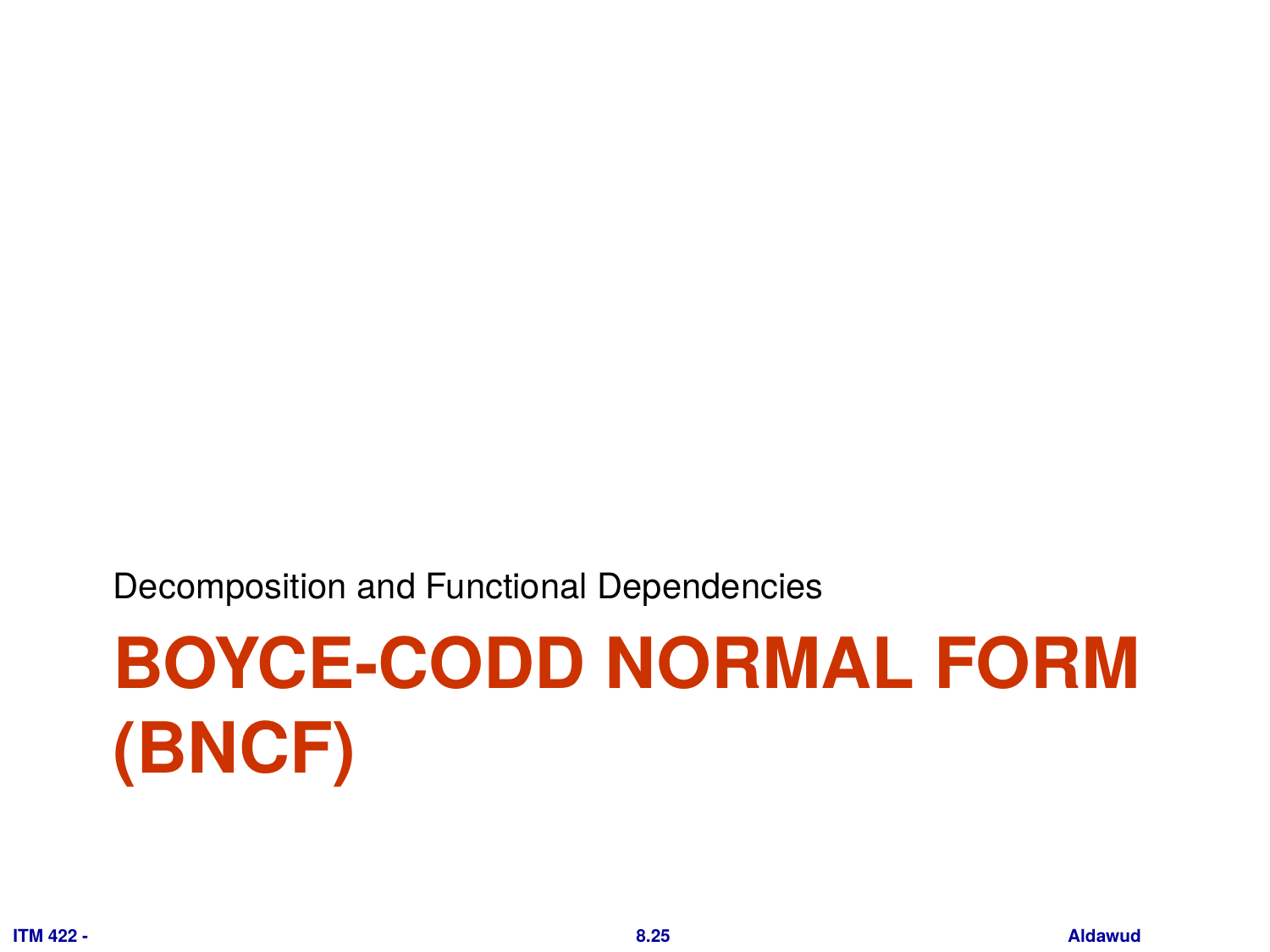

Decomposition and Functional Dependencies
# Boyce-Codd Normal Form (BNCF)